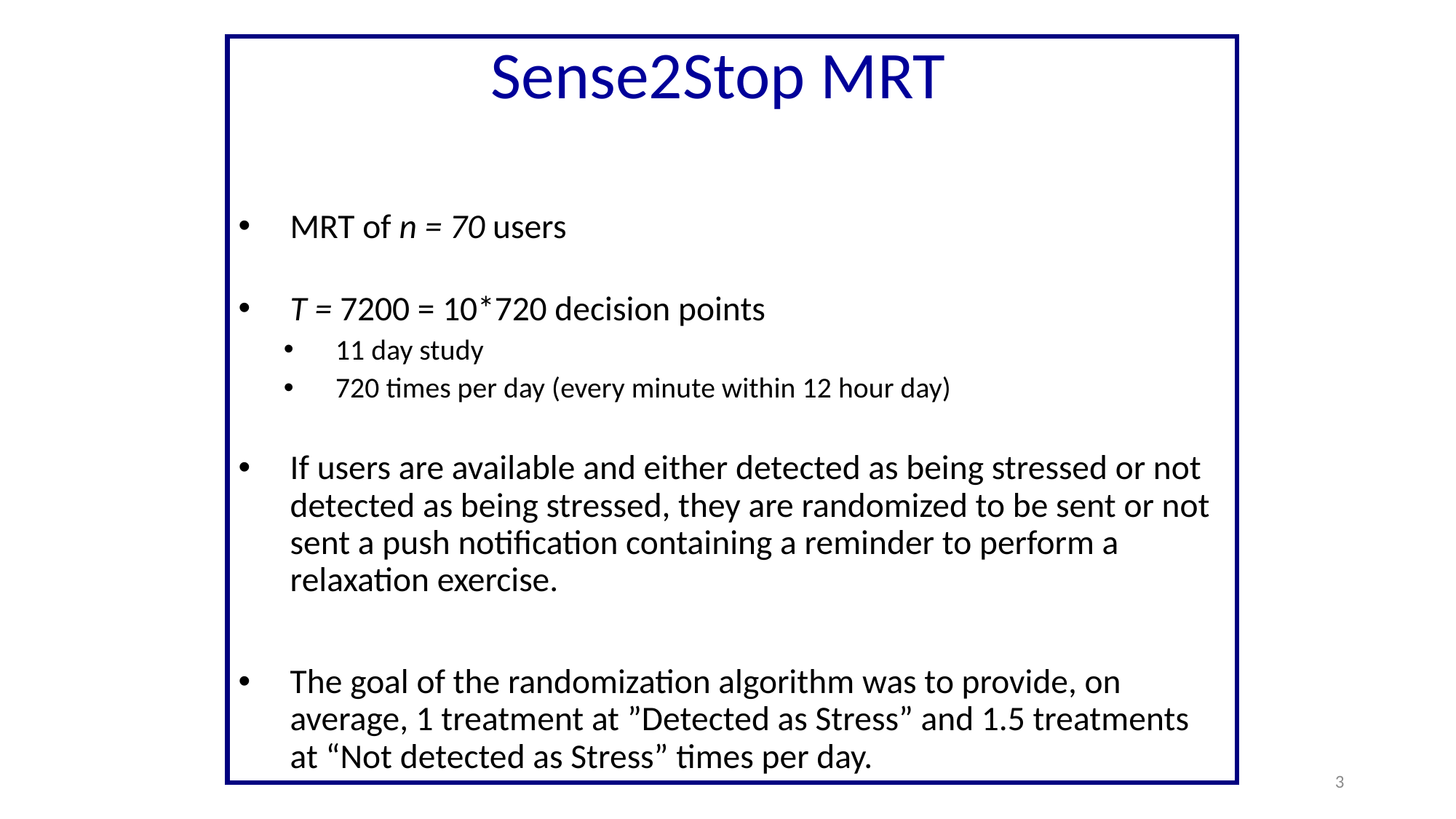

# Sense2Stop MRT

MRT of n = 70 users
T = 7200 = 10*720 decision points
11 day study
720 times per day (every minute within 12 hour day)

If users are available and either detected as being stressed or not detected as being stressed, they are randomized to be sent or not sent a push notification containing a reminder to perform a relaxation exercise.

The goal of the randomization algorithm was to provide, on average, 1 treatment at ”Detected as Stress” and 1.5 treatments at “Not detected as Stress” times per day.
3